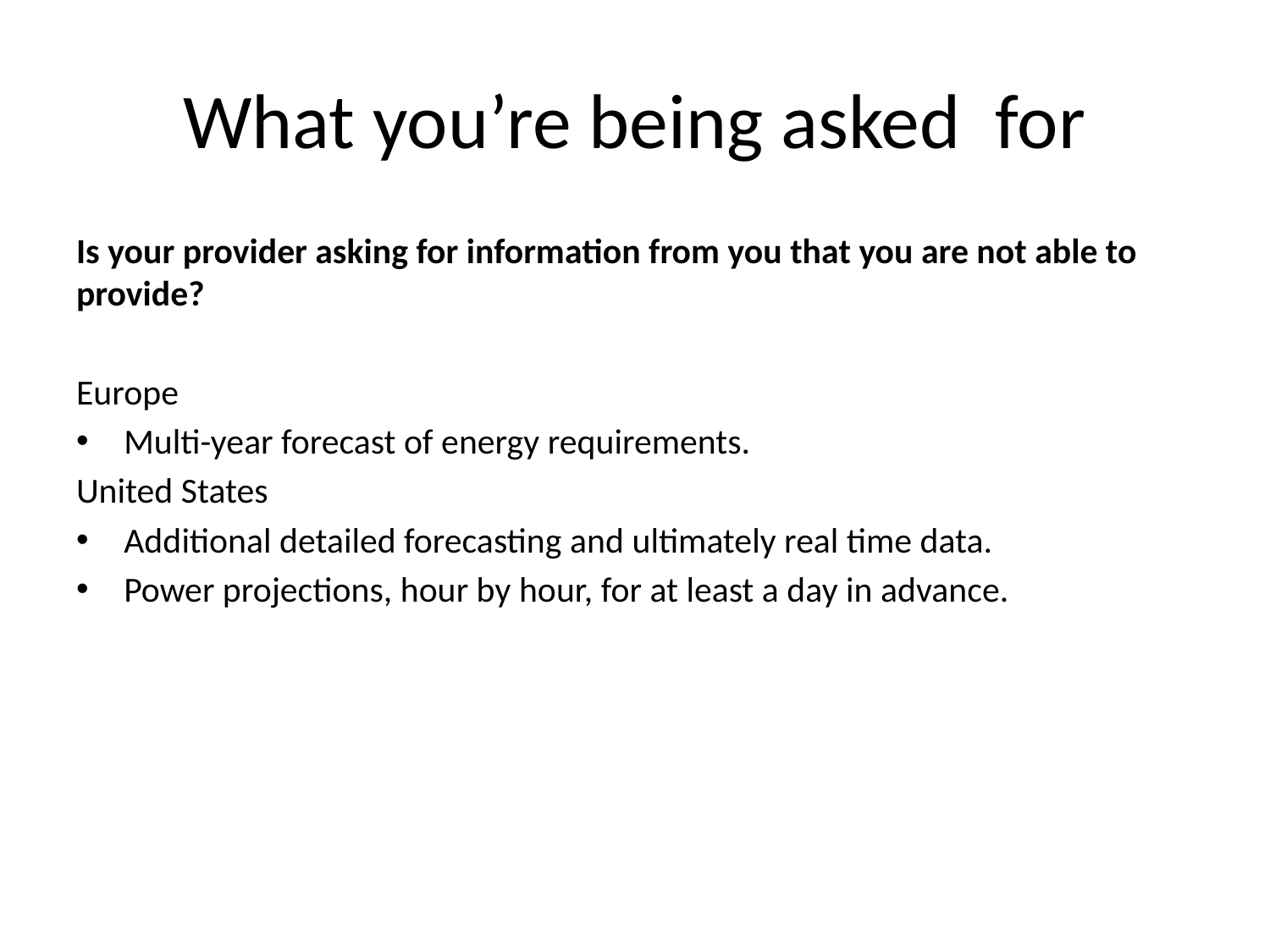

# What you’re being asked  for
Is your provider asking for information from you that you are not able to provide?

Europe
Multi-year forecast of energy requirements.
United States
Additional detailed forecasting and ultimately real time data.
Power projections, hour by hour, for at least a day in advance.